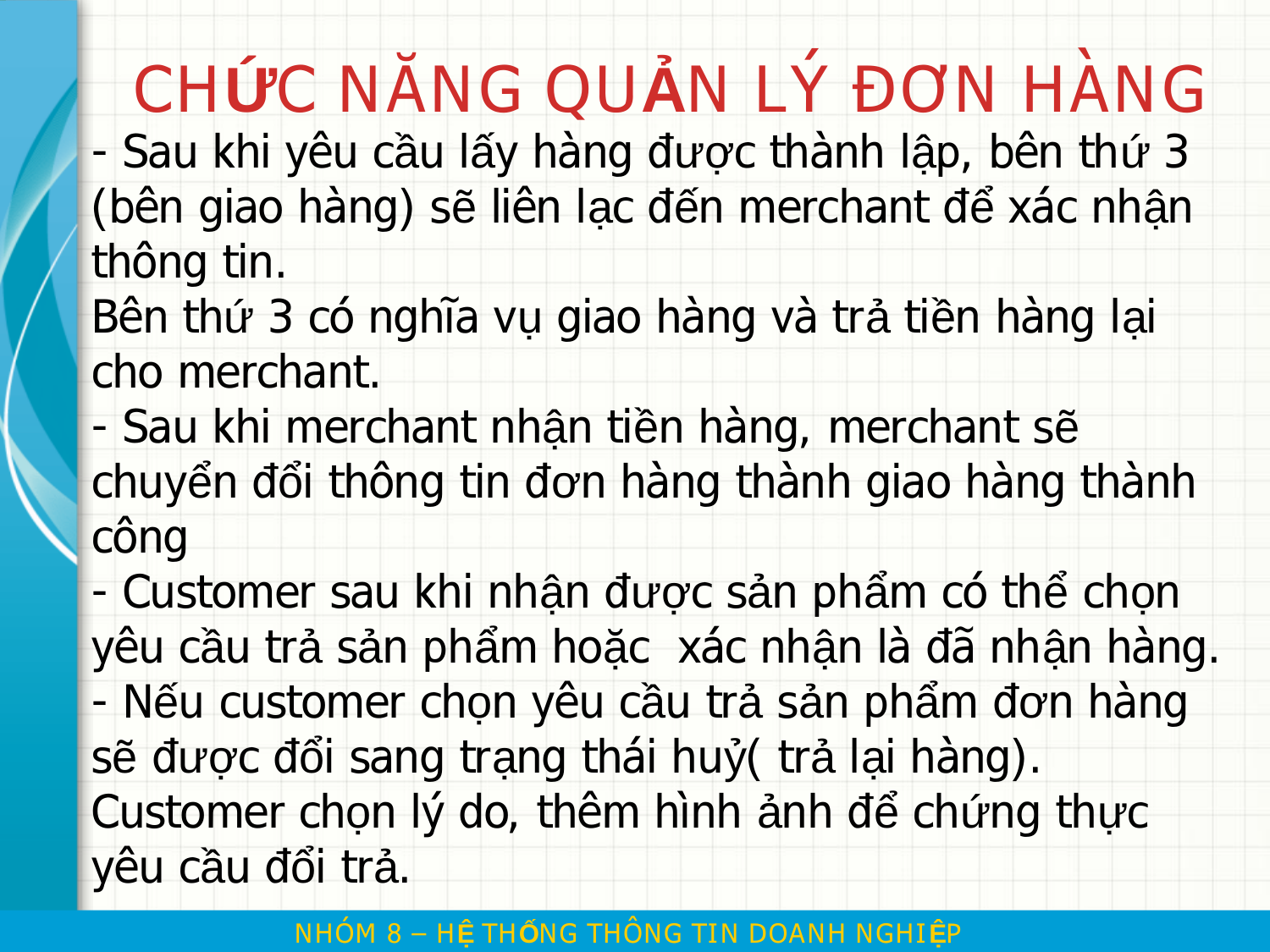

CHỨC NĂNG QUẢN LÝ ĐƠN HÀNG
- Sau khi yêu cầu lấy hàng được thành lập, bên thứ 3 (bên giao hàng) sẽ liên lạc đến merchant để xác nhận thông tin.
Bên thứ 3 có nghĩa vụ giao hàng và trả tiền hàng lại cho merchant.
- Sau khi merchant nhận tiền hàng, merchant sẽ chuyển đổi thông tin đơn hàng thành giao hàng thành công
- Customer sau khi nhận được sản phẩm có thể chọn yêu cầu trả sản phẩm hoặc  xác nhận là đã nhận hàng.
- Nếu customer chọn yêu cầu trả sản phẩm đơn hàng sẽ được đổi sang trạng thái huỷ( trả lại hàng). Customer chọn lý do, thêm hình ảnh để chứng thực yêu cầu đổi trả.